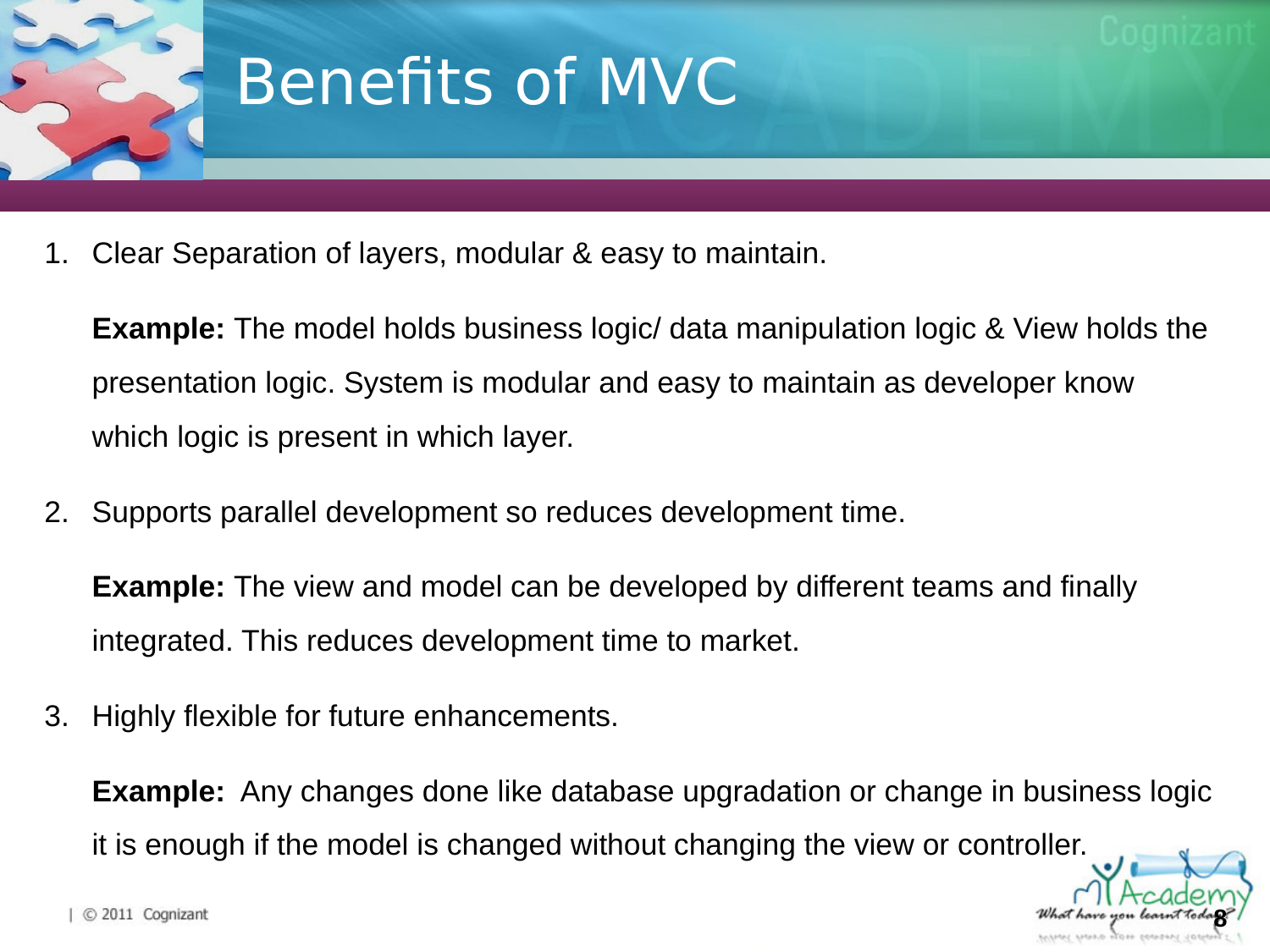

# Benefits of MVC
Clear Separation of layers, modular & easy to maintain.
	Example: The model holds business logic/ data manipulation logic & View holds the presentation logic. System is modular and easy to maintain as developer know which logic is present in which layer.
Supports parallel development so reduces development time.
	Example: The view and model can be developed by different teams and finally integrated. This reduces development time to market.
Highly flexible for future enhancements.
	Example:  Any changes done like database upgradation or change in business logic it is enough if the model is changed without changing the view or controller.
8